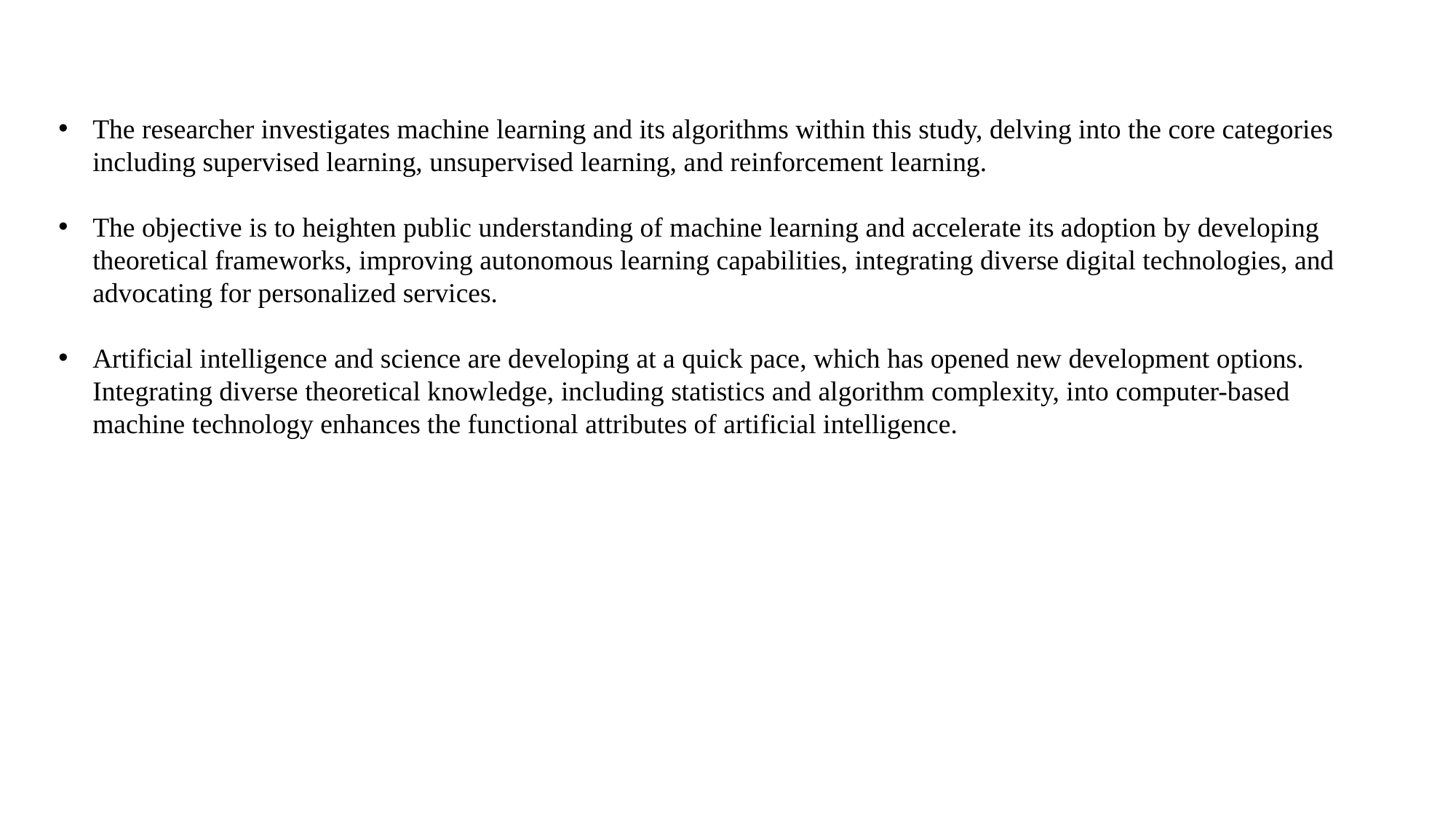

The researcher investigates machine learning and its algorithms within this study, delving into the core categories including supervised learning, unsupervised learning, and reinforcement learning.

The objective is to heighten public understanding of machine learning and accelerate its adoption by developing theoretical frameworks, improving autonomous learning capabilities, integrating diverse digital technologies, and advocating for personalized services.

Artificial intelligence and science are developing at a quick pace, which has opened new development options. Integrating diverse theoretical knowledge, including statistics and algorithm complexity, into computer-based machine technology enhances the functional attributes of artificial intelligence.